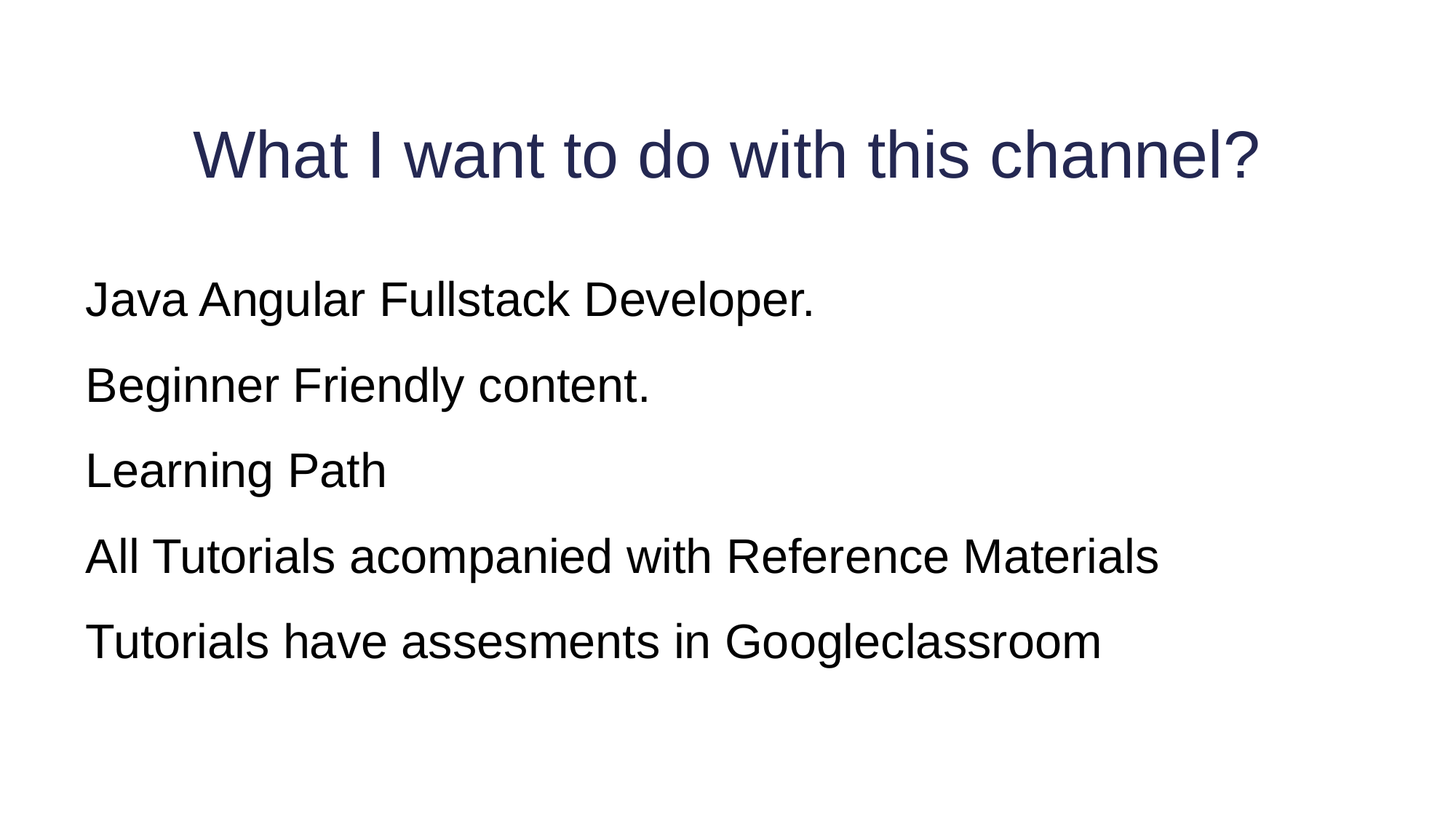

# What I want to do with this channel?
Java Angular Fullstack Developer.
Beginner Friendly content.
Learning Path
All Tutorials acompanied with Reference Materials
Tutorials have assesments in Googleclassroom